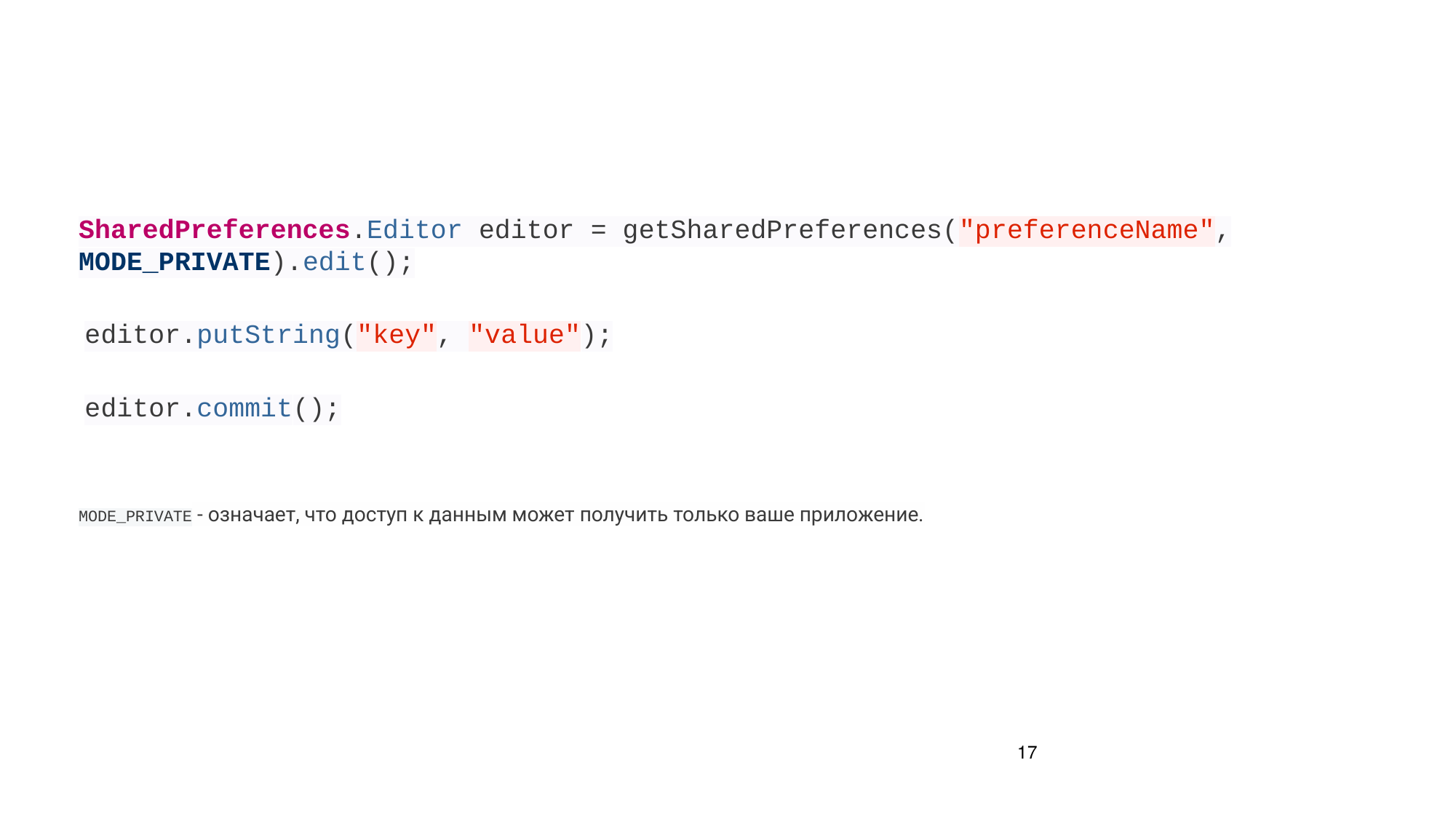

#
SharedPreferences.Editor editor = getSharedPreferences("preferenceName", MODE_PRIVATE).edit();

editor.putString("key", "value");

editor.commit();

MODE_PRIVATE - означает, что доступ к данным может получить только ваше приложение.
17